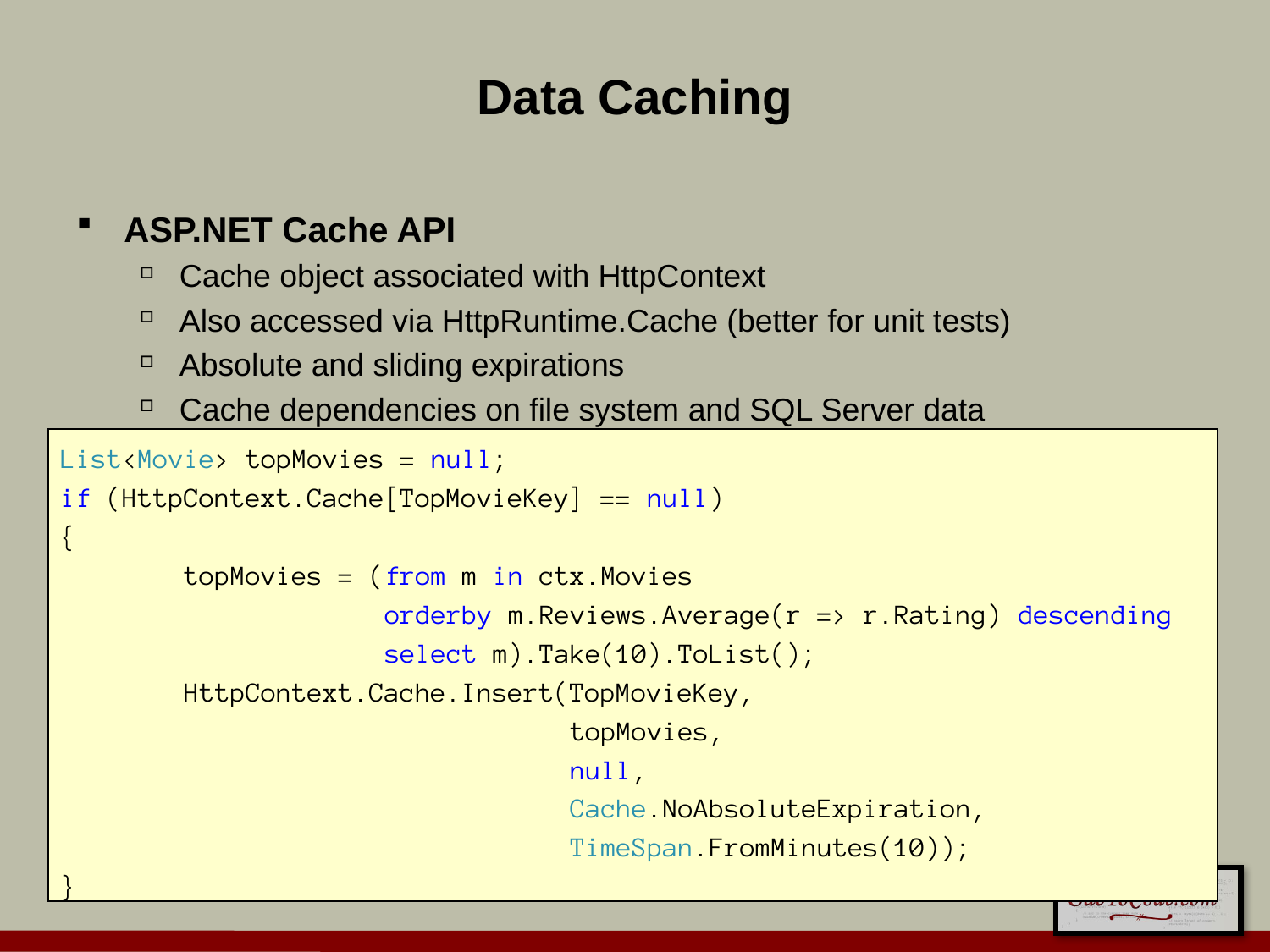

# Data Caching
ASP.NET Cache API
Cache object associated with HttpContext
Also accessed via HttpRuntime.Cache (better for unit tests)
Absolute and sliding expirations
Cache dependencies on file system and SQL Server data
List<Movie> topMovies = null;
if (HttpContext.Cache[TopMovieKey] == null)
{
        topMovies = (from m in ctx.Movies
                     orderby m.Reviews.Average(r => r.Rating) descending
                     select m).Take(10).ToList();
        HttpContext.Cache.Insert(TopMovieKey,
                                 topMovies,
                                 null,
                                 Cache.NoAbsoluteExpiration,
                                 TimeSpan.FromMinutes(10));
}